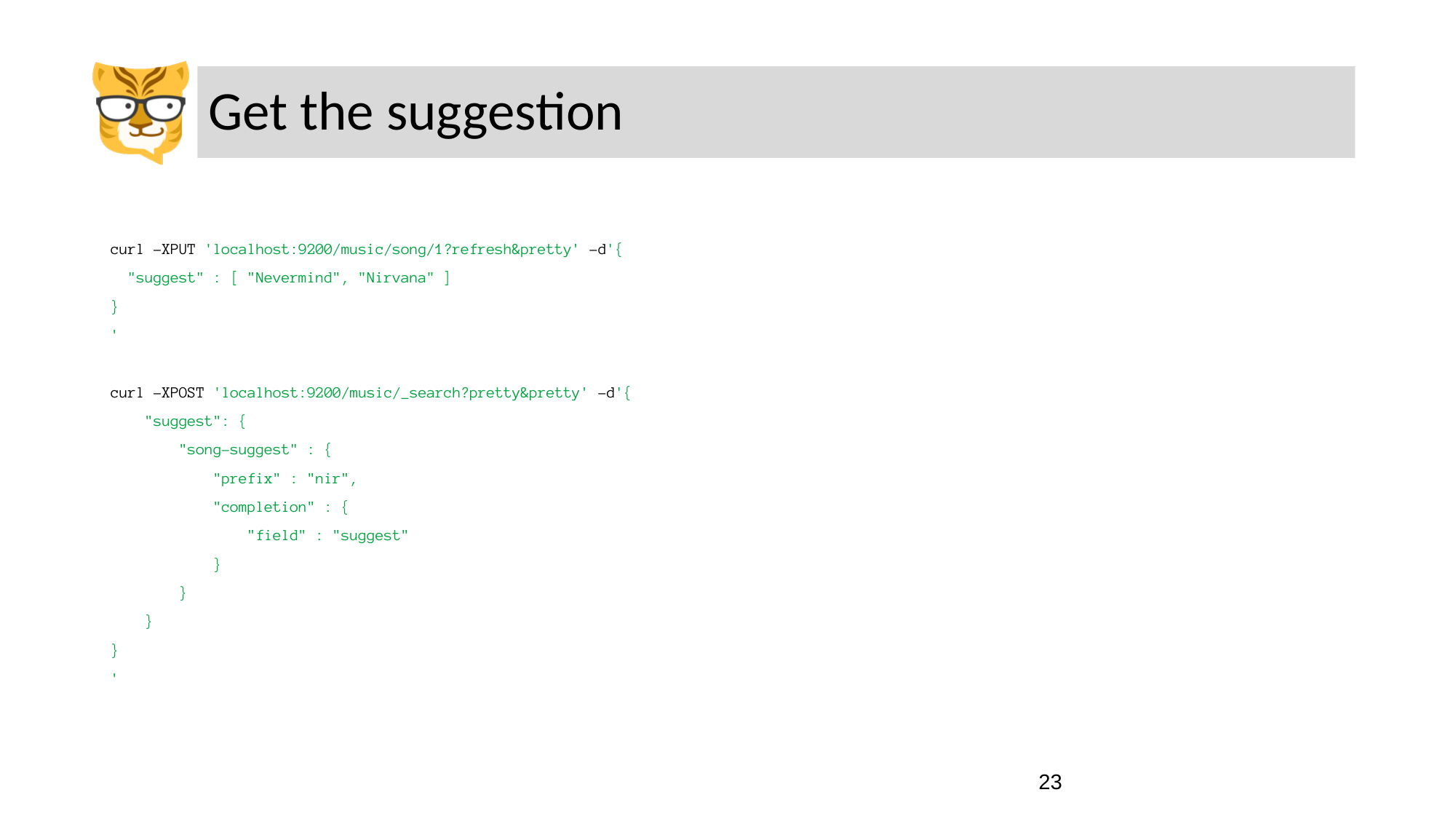

# Get the suggestion
curl -XPUT 'localhost:9200/music/song/1?refresh&pretty' -d'{
  "suggest" : [ "Nevermind", "Nirvana" ]
}
'

curl -XPOST 'localhost:9200/music/_search?pretty&pretty' -d'{
    "suggest": {
        "song-suggest" : {
            "prefix" : "nir",
            "completion" : {
                "field" : "suggest"
            }
        }
    }
}
'
23